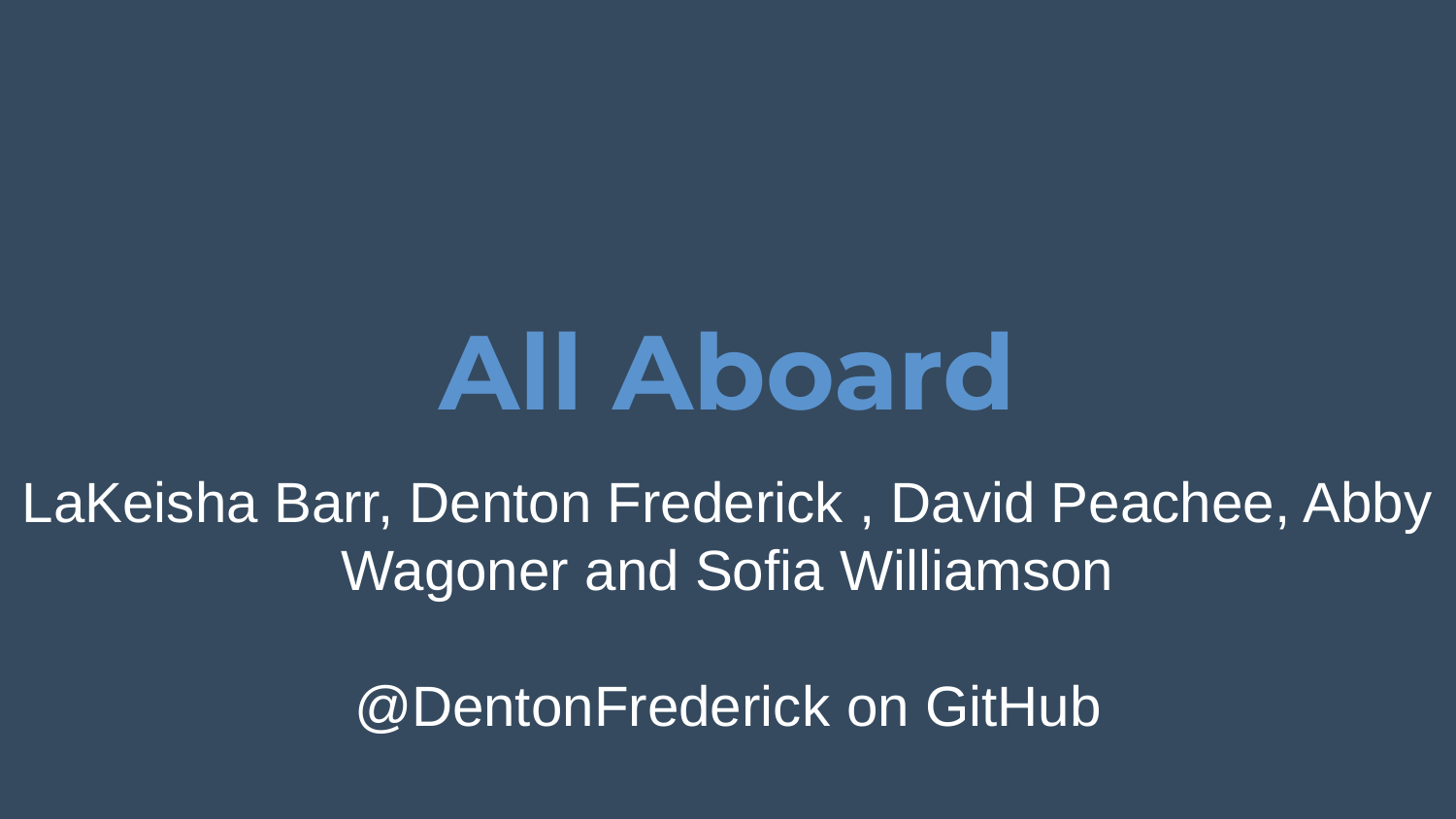

# All Aboard
LaKeisha Barr, Denton Frederick , David Peachee, Abby Wagoner and Sofia Williamson

@DentonFrederick on GitHub